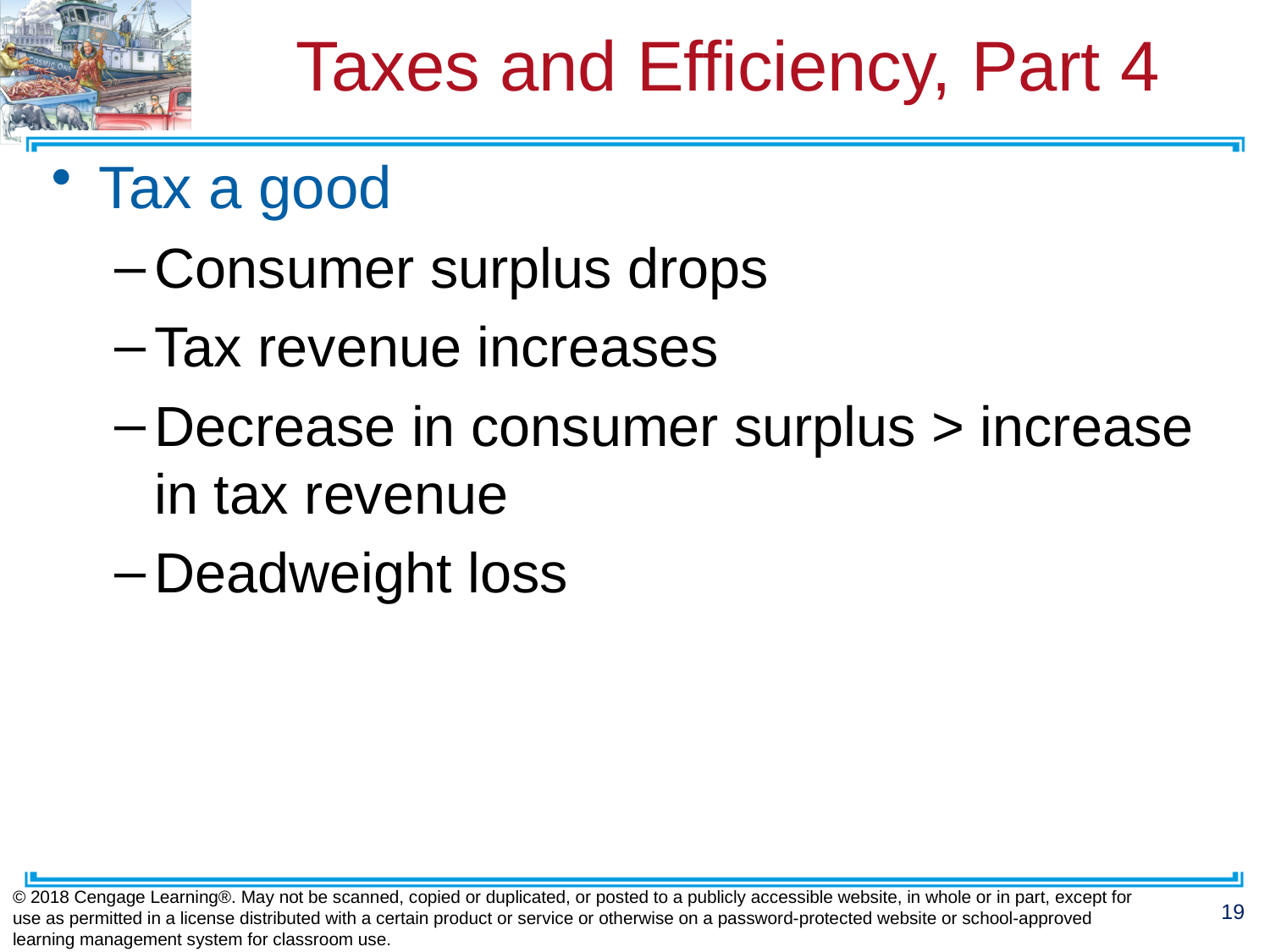

# Taxes and Efficiency, Part 4
Tax a good
Consumer surplus drops
Tax revenue increases
Decrease in consumer surplus > increase in tax revenue
Deadweight loss
© 2018 Cengage Learning®. May not be scanned, copied or duplicated, or posted to a publicly accessible website, in whole or in part, except for use as permitted in a license distributed with a certain product or service or otherwise on a password-protected website or school-approved learning management system for classroom use.
19